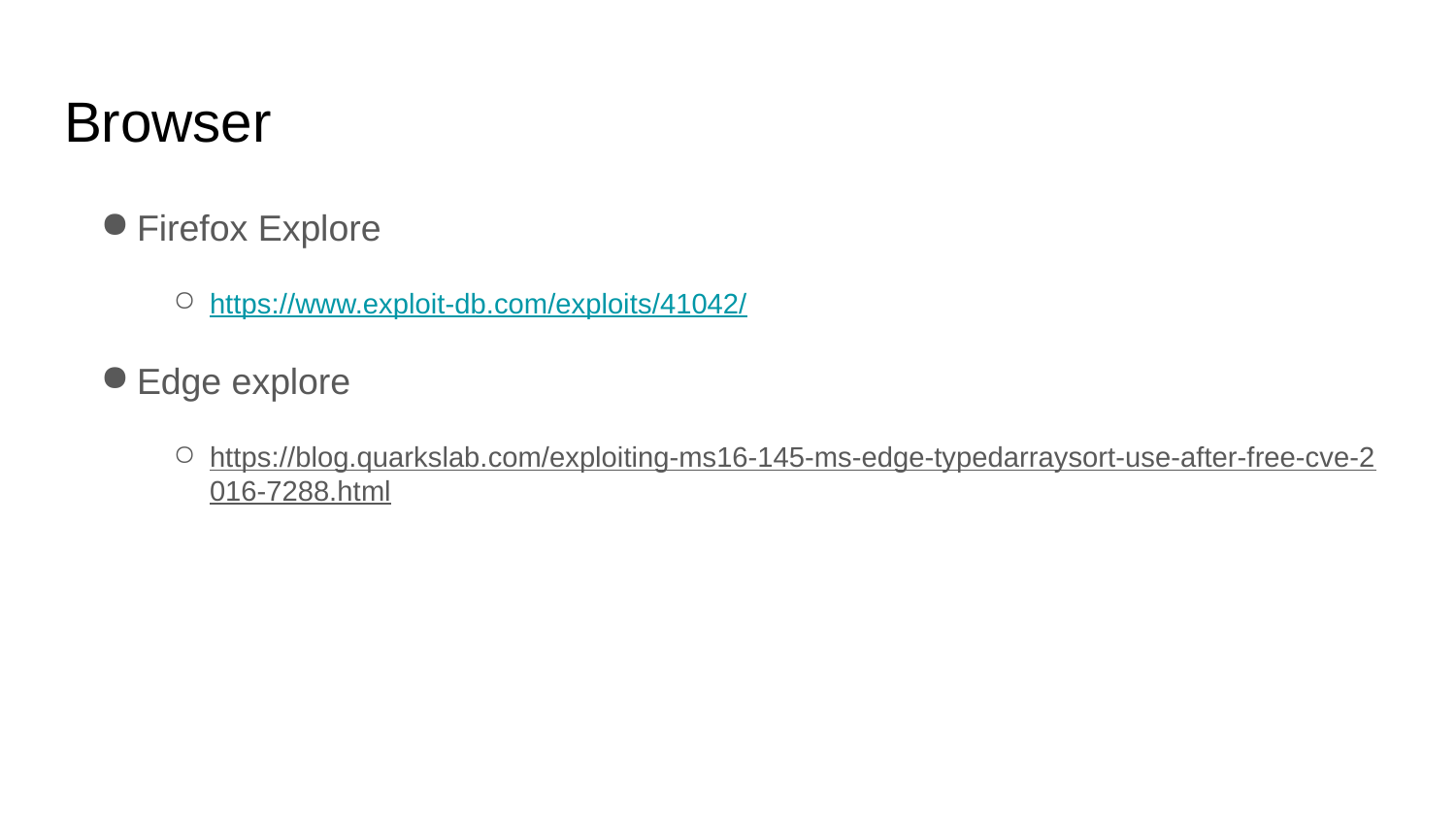

# Browser
Firefox Explore
https://www.exploit-db.com/exploits/41042/
Edge explore
https://blog.quarkslab.com/exploiting-ms16-145-ms-edge-typedarraysort-use-after-free-cve-2016-7288.html